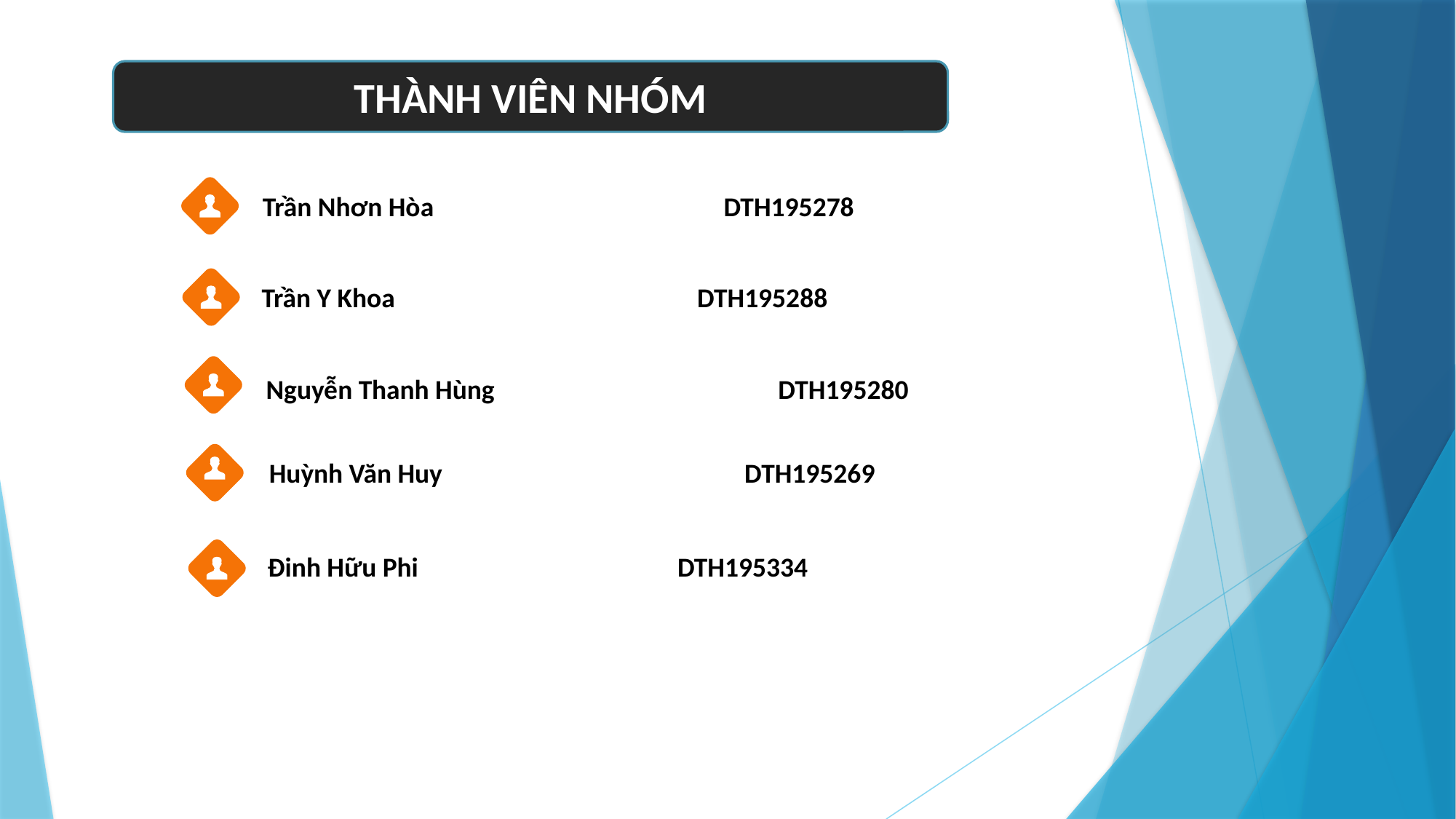

THÀNH VIÊN NHÓM

Trần Nhơn Hòa                                               DTH195278

Trần Y Khoa                                                 DTH195288

Nguyễn Thanh Hùng                                              DTH195280

Huỳnh Văn Huy                                                 DTH195269
Đinh Hữu Phi                                          DTH195334